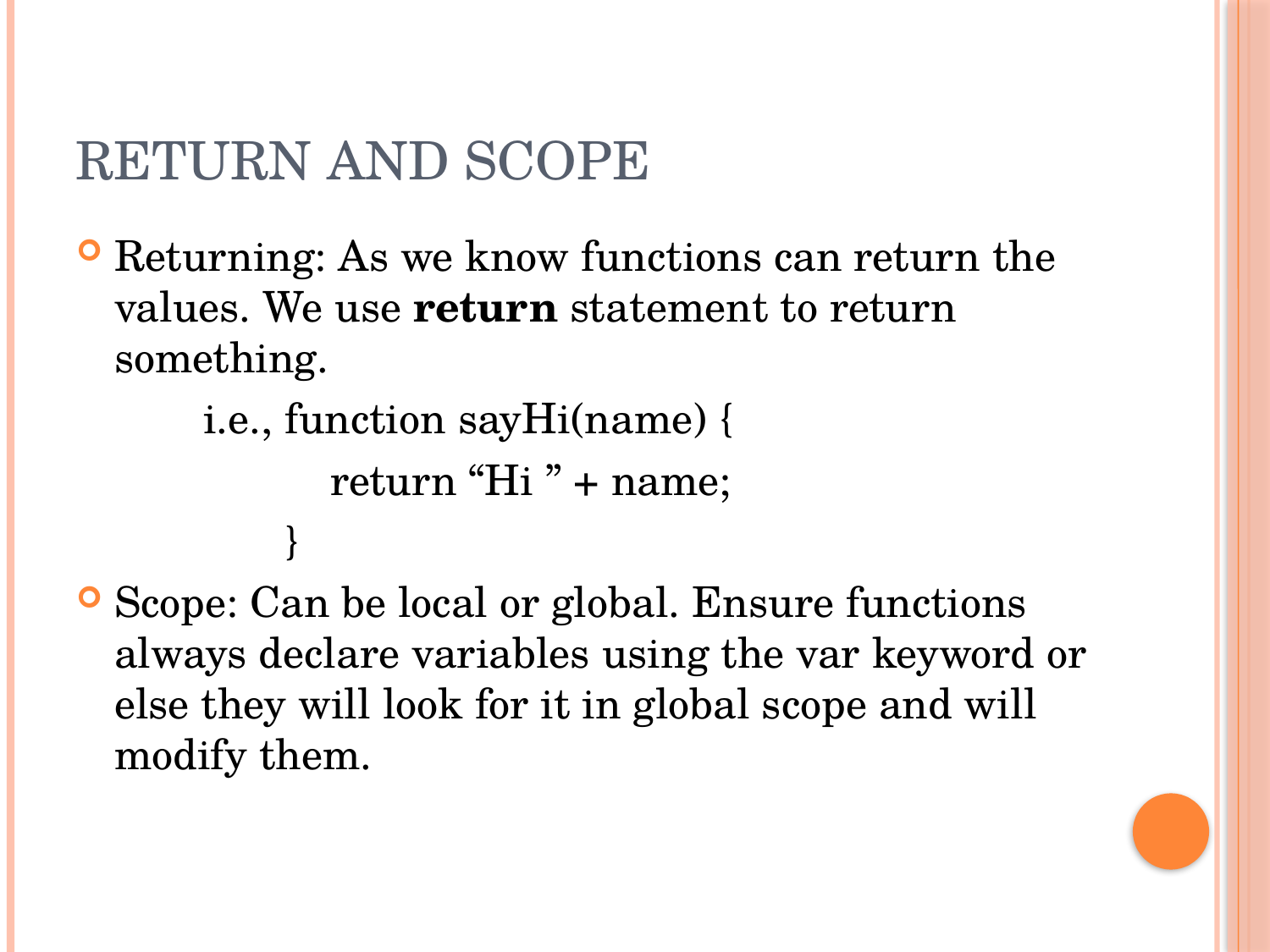

# Return and Scope
Returning: As we know functions can return the values. We use return statement to return something.
	i.e., function sayHi(name) {
		return “Hi ” + name;
	       }
Scope: Can be local or global. Ensure functions always declare variables using the var keyword or else they will look for it in global scope and will modify them.